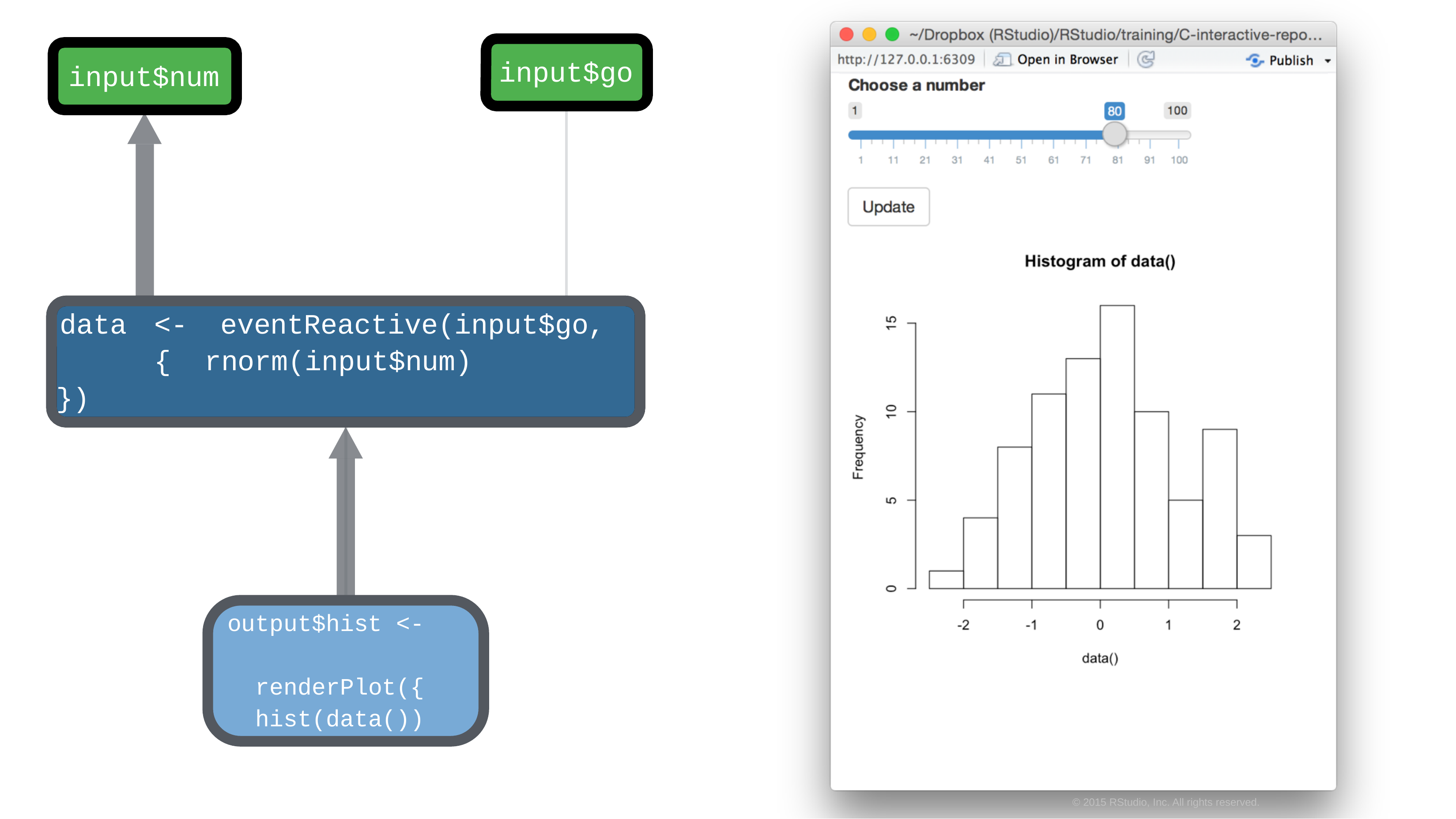

# input$go
input$num

data	<-	eventReactive(input$go,	{  rnorm(input$num)
})

output$hist <-  renderPlot({
hist(data())
})
© 2015 RStudio, Inc. All rights reserved.